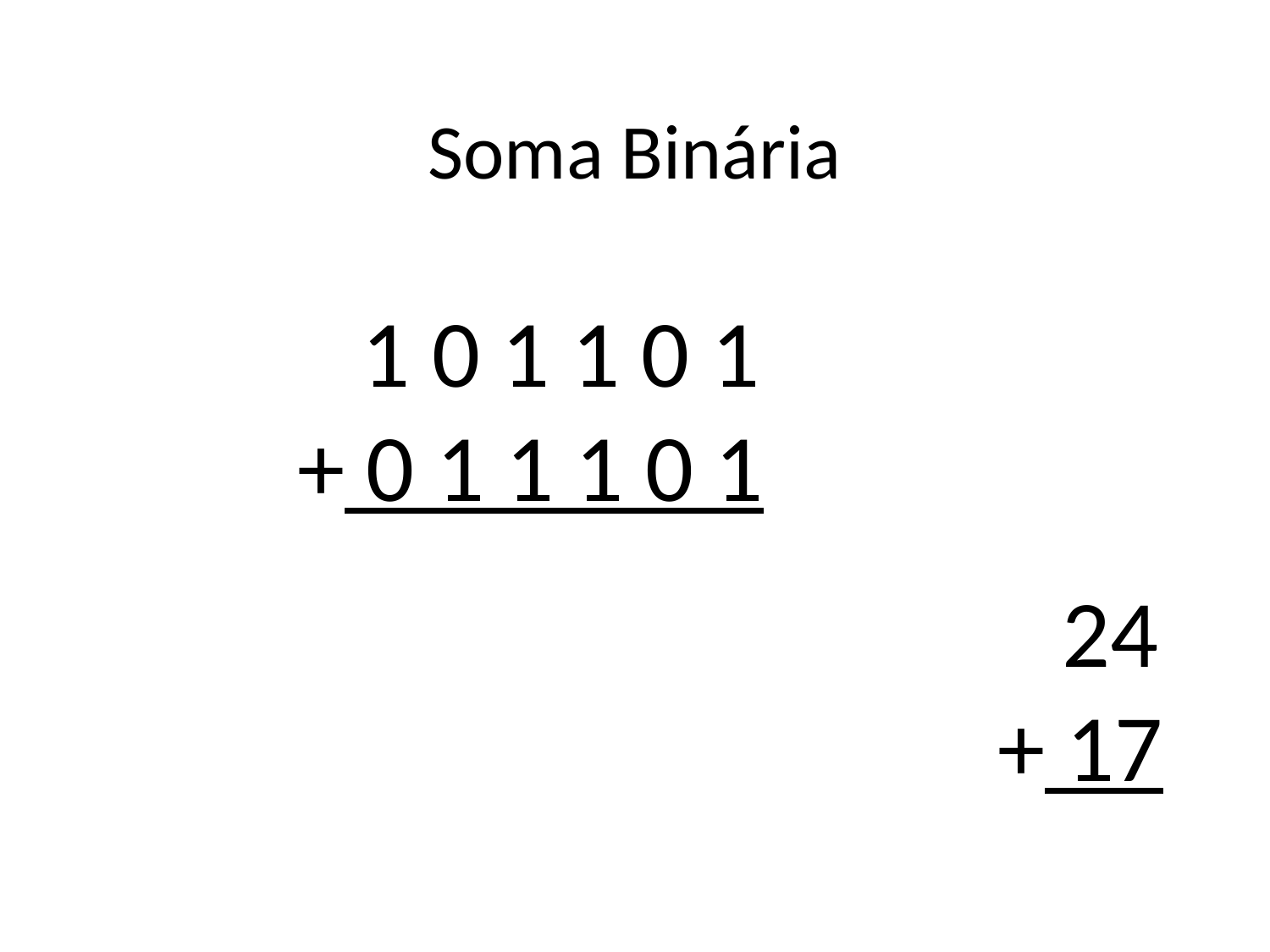

# Soma Binária
   1 0 1 1 0 1
+ 0 1 1 1 0 1

   24
+ 17